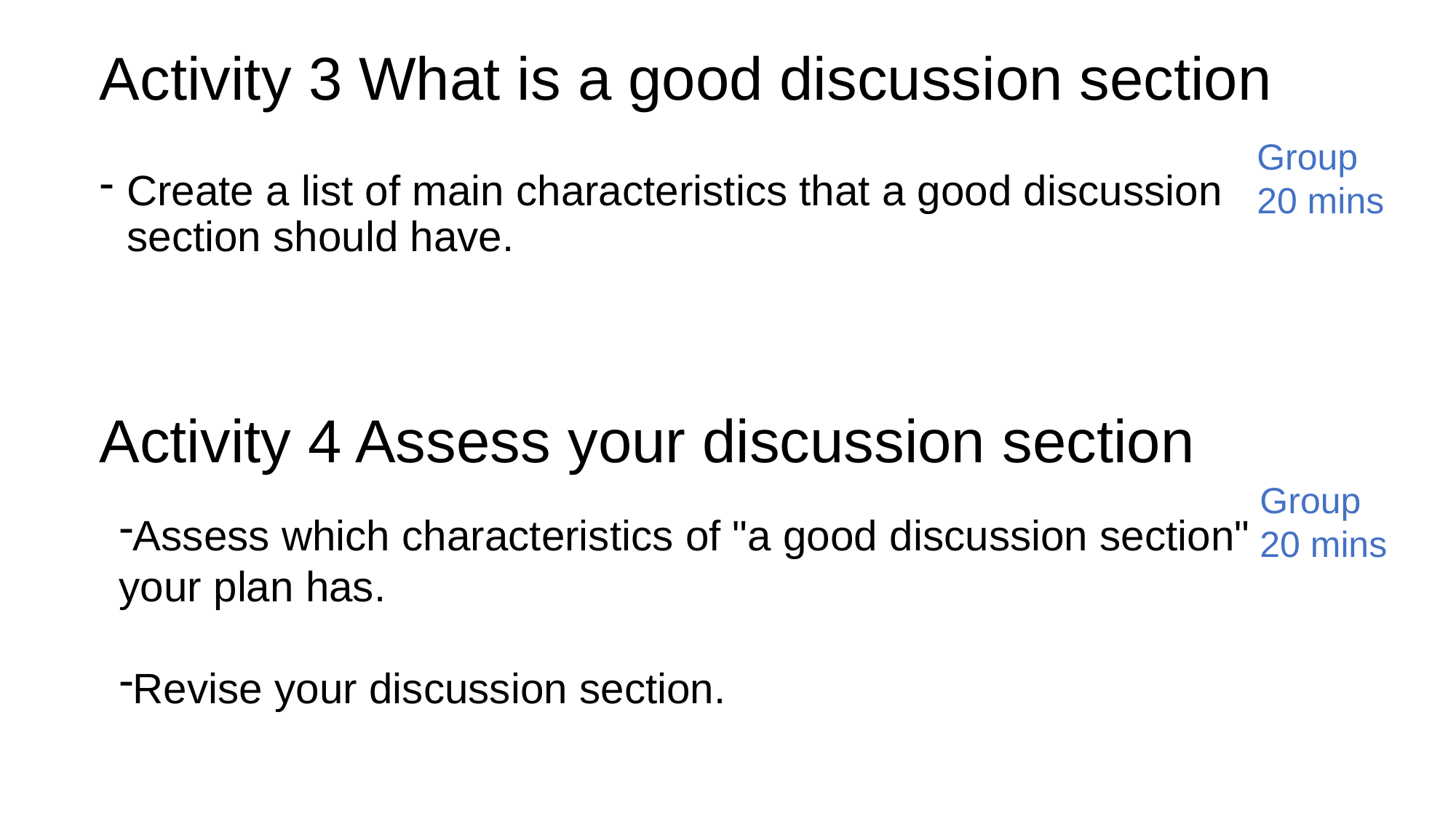

# Activity 3 What is a good discussion section
Group
20 mins
Create a list of main characteristics that a good discussion section should have.
Activity 4 Assess your discussion section
Group
20 mins
Assess which characteristics of "a good discussion section" your plan has.

Revise your discussion section.